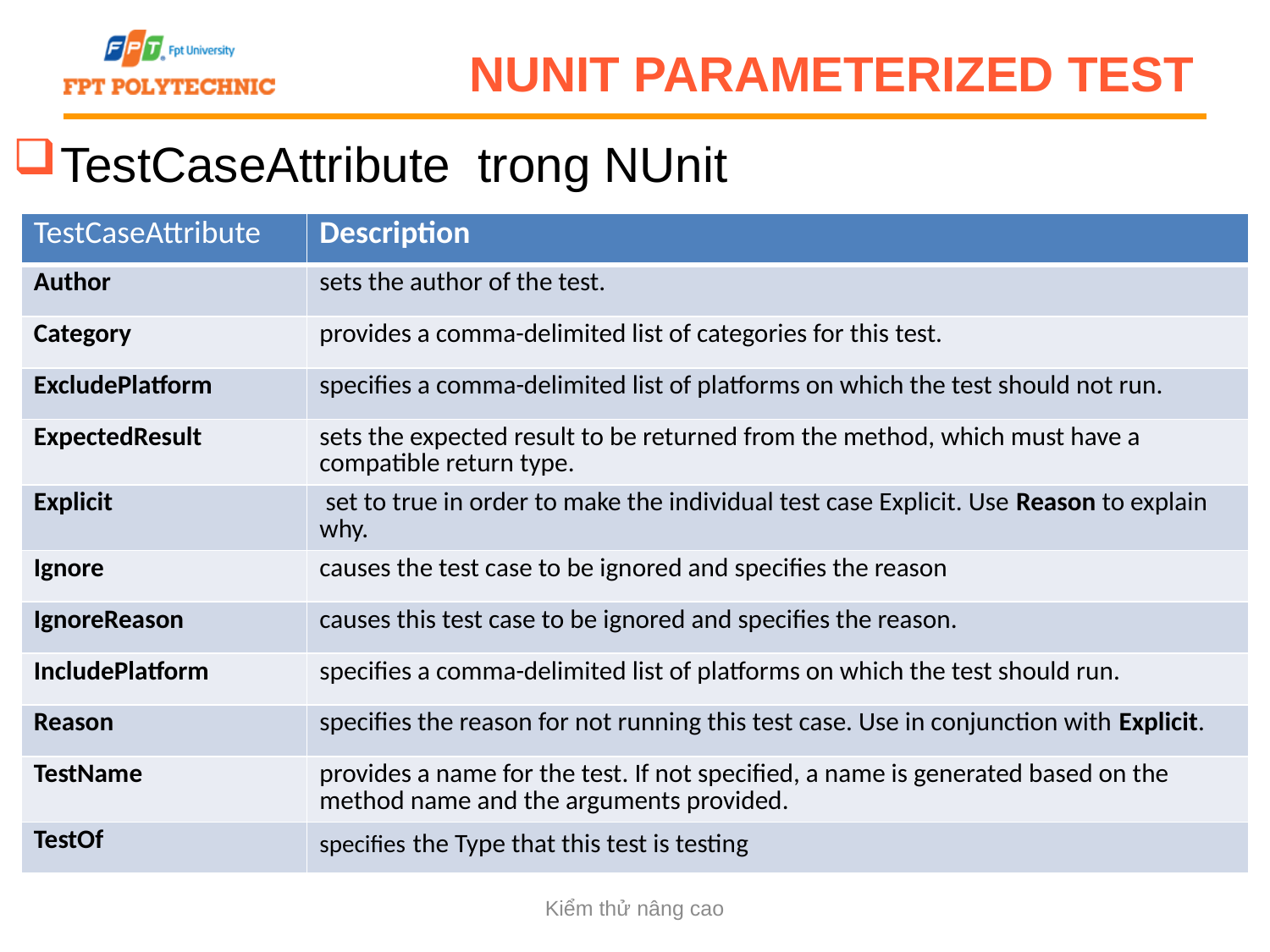

# NUnit Parameterized Test
TestCaseAttribute  trong NUnit

| TestCaseAttribute | Description |
| --- | --- |
| Author | sets the author of the test. |
| Category | provides a comma-delimited list of categories for this test. |
| ExcludePlatform | specifies a comma-delimited list of platforms on which the test should not run. |
| ExpectedResult | sets the expected result to be returned from the method, which must have a compatible return type. |
| Explicit | set to true in order to make the individual test case Explicit. Use Reason to explain why. |
| Ignore | causes the test case to be ignored and specifies the reason |
| IgnoreReason | causes this test case to be ignored and specifies the reason. |
| IncludePlatform | specifies a comma-delimited list of platforms on which the test should run. |
| Reason | specifies the reason for not running this test case. Use in conjunction with Explicit. |
| TestName | provides a name for the test. If not specified, a name is generated based on the method name and the arguments provided. |
| TestOf | specifies the Type that this test is testing |
Kiểm thử nâng cao